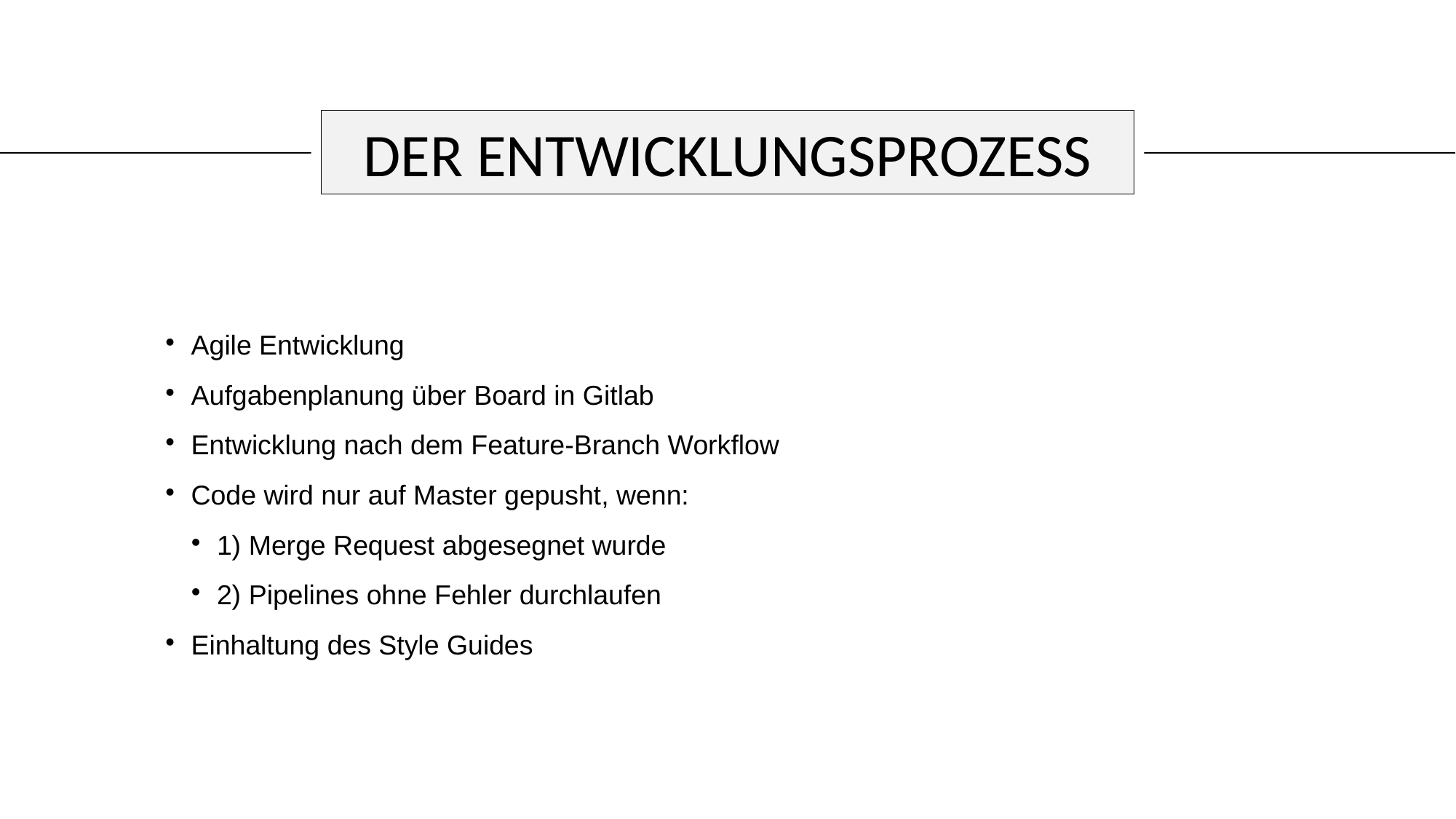

DER ENTWICKLUNGSPROZESS

Agile Entwicklung
Aufgabenplanung über Board in Gitlab
Entwicklung nach dem Feature-Branch Workflow
Code wird nur auf Master gepusht, wenn:
1) Merge Request abgesegnet wurde
2) Pipelines ohne Fehler durchlaufen
Einhaltung des Style Guides